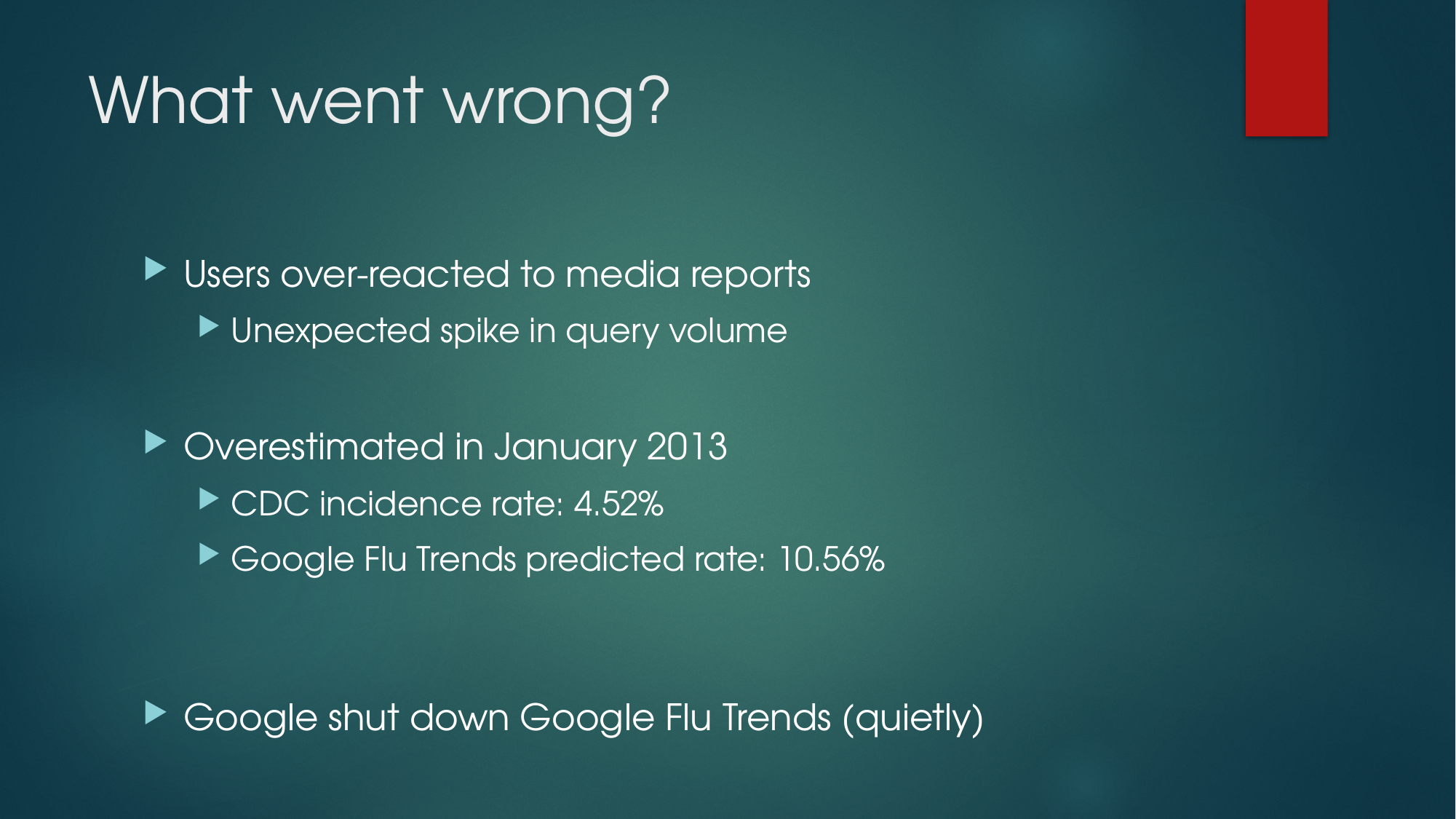

# What went wrong?
Users over-reacted to media reports
Unexpected spike in query volume

Overestimated in January 2013
CDC incidence rate: 4.52%
Google Flu Trends predicted rate: 10.56%

Google shut down Google Flu Trends (quietly)